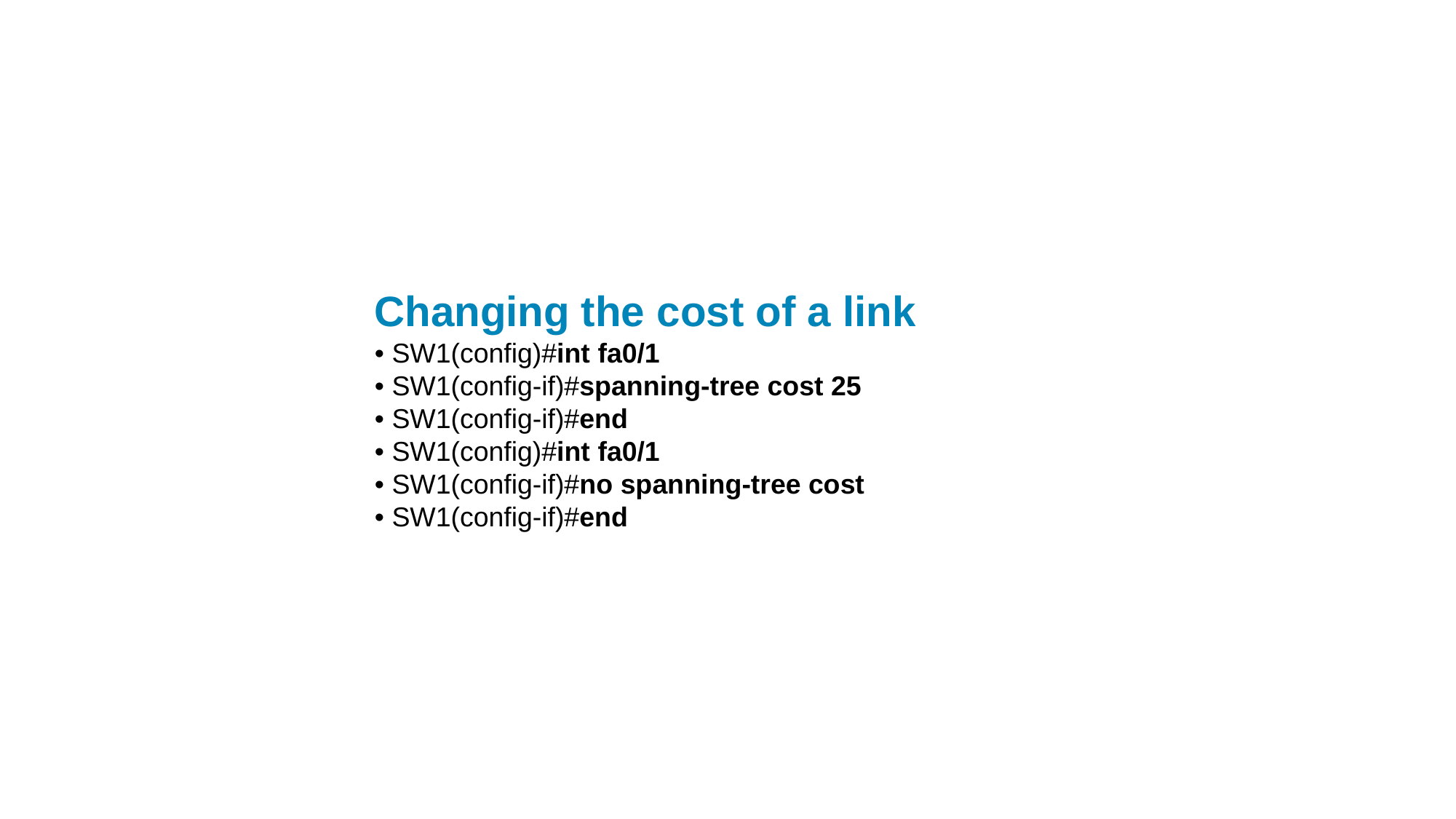

Changing the cost of a link
• SW1(config)#int fa0/1
• SW1(config-if)#spanning-tree cost 25
• SW1(config-if)#end
• SW1(config)#int fa0/1
• SW1(config-if)#no spanning-tree cost
• SW1(config-if)#end